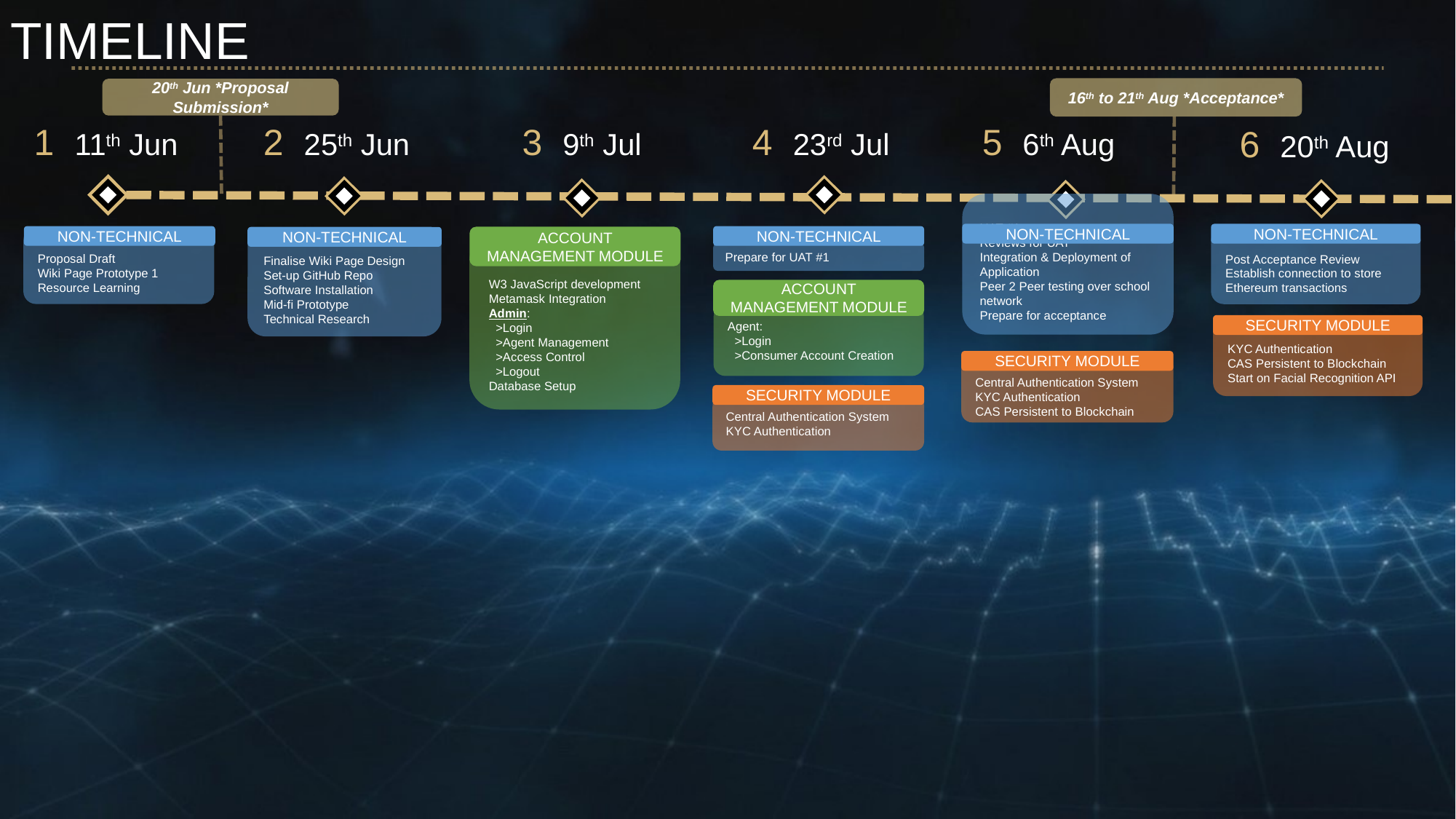

TIMELINE
16th to 21th Aug *Acceptance*
20th Jun *Proposal Submission*
1  11th Jun
2  25th Jun
3  9th Jul
4  23rd Jul
5  6th Aug
6  20th Aug
8  17th Sep
7  3rd Sep

NON-TECHNICAL
NON-TECHNICAL
NON-TECHNICAL
NON-TECHNICAL

UAT #1
Reviews for UAT
Integration & Deployment of Application
Peer 2 Peer testing over school network
Prepare for acceptance
NON-TECHNICAL
NON-TECHNICAL
ACCOUNT MANAGEMENT MODULE
NON-TECHNICAL

Proposal Draft
Wiki Page Prototype 1
Resource Learning

Post Acceptance Review
Establish connection to store Ethereum transactions

Finalise Wiki Page Design
Set-up GitHub Repo
Software Installation
Mid-fi Prototype
Technical Research

Prepare for UAT #2
Test in class
Continue on react native applications

W3 JavaScript development
Metamask Integration
Admin:
  >Login
  >Agent Management
  >Access Control
  >Logout
Database Setup
Start on React Native Application
Prepare for UAT #1
ACCOUNT MANAGEMENT MODULE
SECURITY MODULE

Implement Facial Recognition
Integrating Existing APIs:
  >Verify KYC ID with CAS
  >Customer Account Creation
Wallet/Hash Transaction
Agent:
  >Login
  >Consumer Account Creation
SECURITY MODULE

KYC Authentication
CAS Persistent to Blockchain
Start on Facial Recognition API
SECURITY MODULE

Integrating Existing APIs:
  >Customer Account Creation
  >Deposit Account Creation
Wallet/Hash Transaction
SECURITY MODULE

Central Authentication System
KYC Authentication
CAS Persistent to Blockchain
SECURITY MODULE
Central Authentication System
KYC Authentication